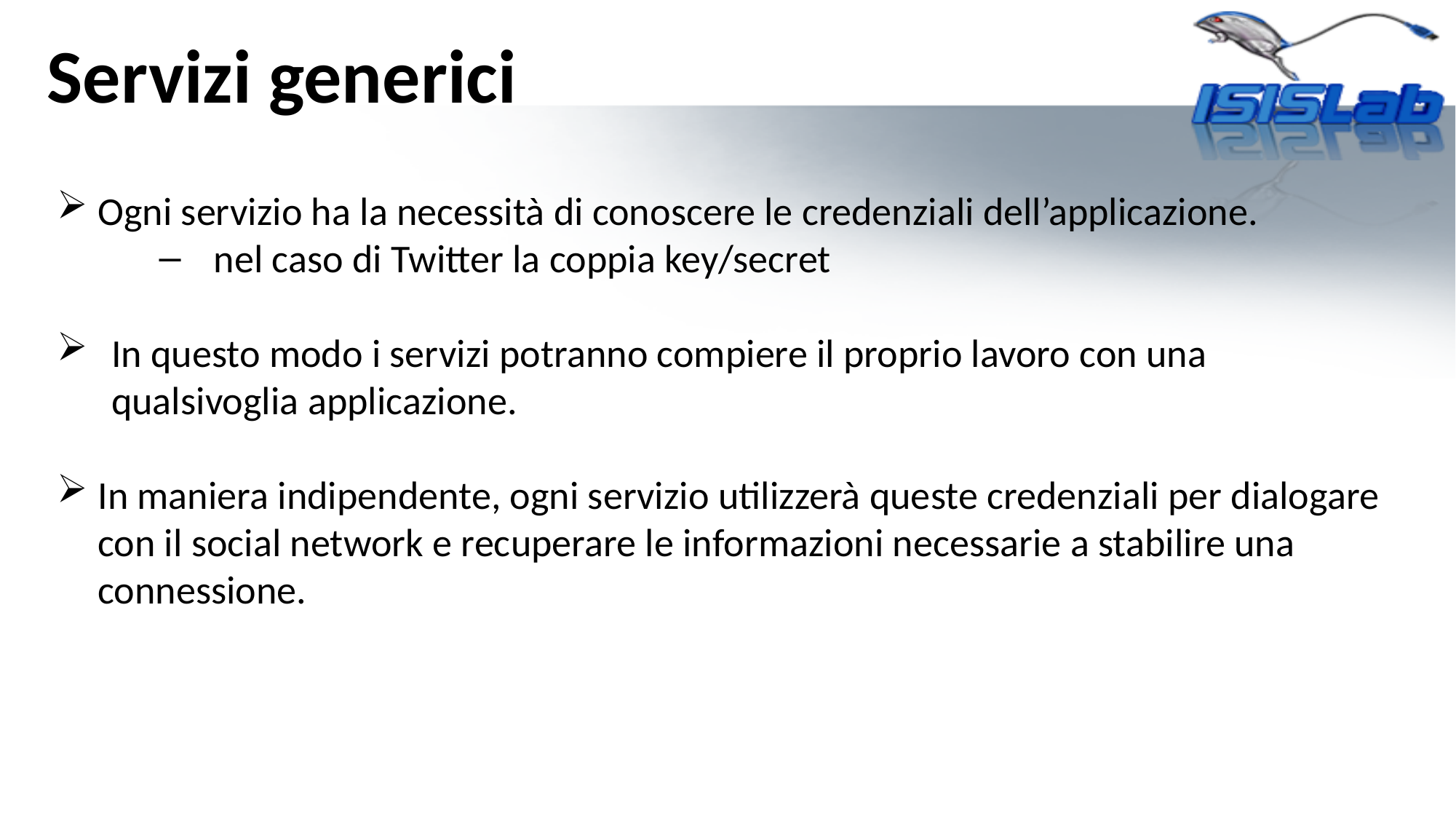

Servizi generici
Ogni servizio ha la necessità di conoscere le credenziali dell’applicazione.
nel caso di Twitter la coppia key/secret

In questo modo i servizi potranno compiere il proprio lavoro con una qualsivoglia applicazione.

In maniera indipendente, ogni servizio utilizzerà queste credenziali per dialogare con il social network e recuperare le informazioni necessarie a stabilire una connessione.